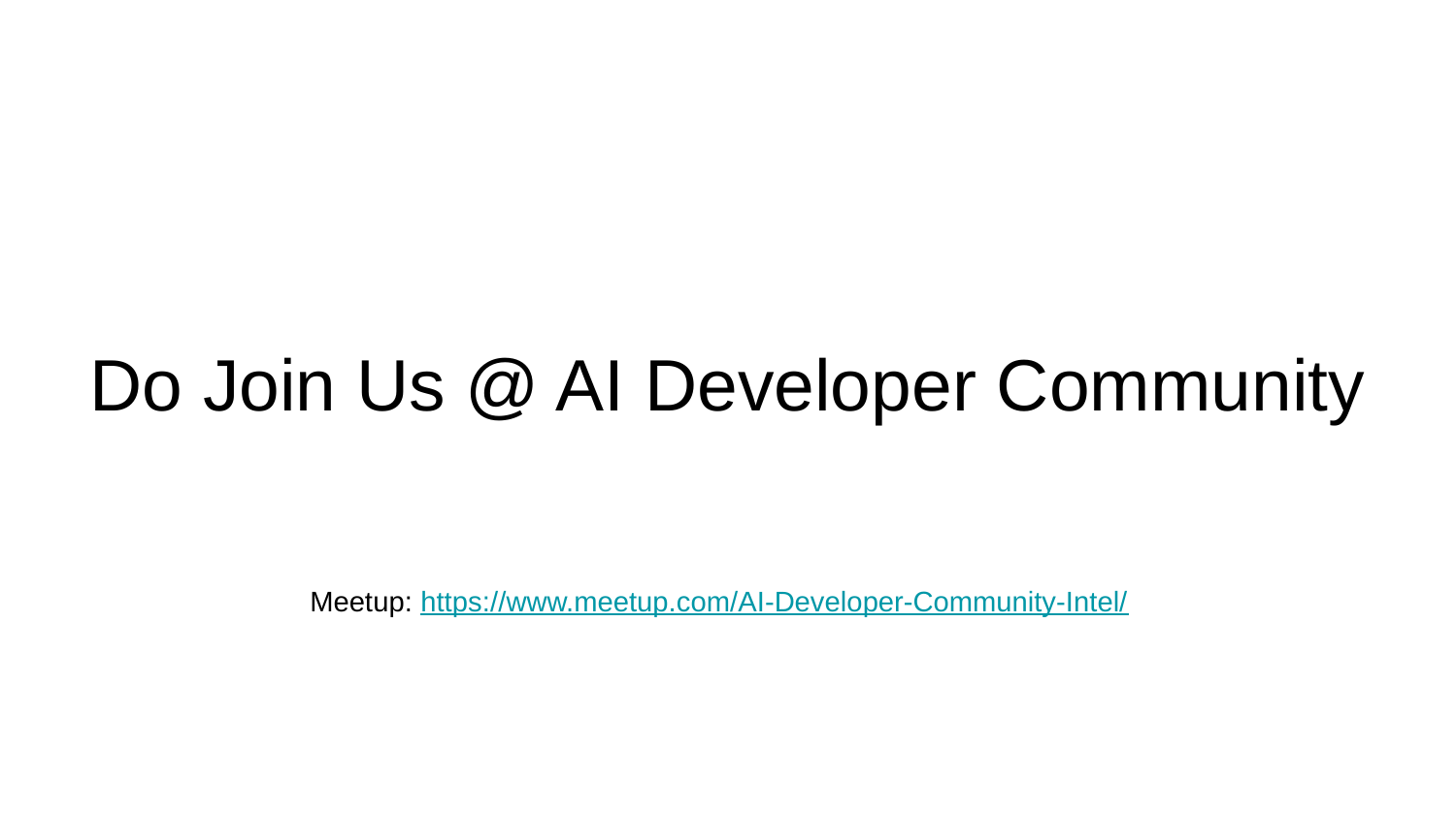

# Do Join Us @ AI Developer Community
Meetup: https://www.meetup.com/AI-Developer-Community-Intel/